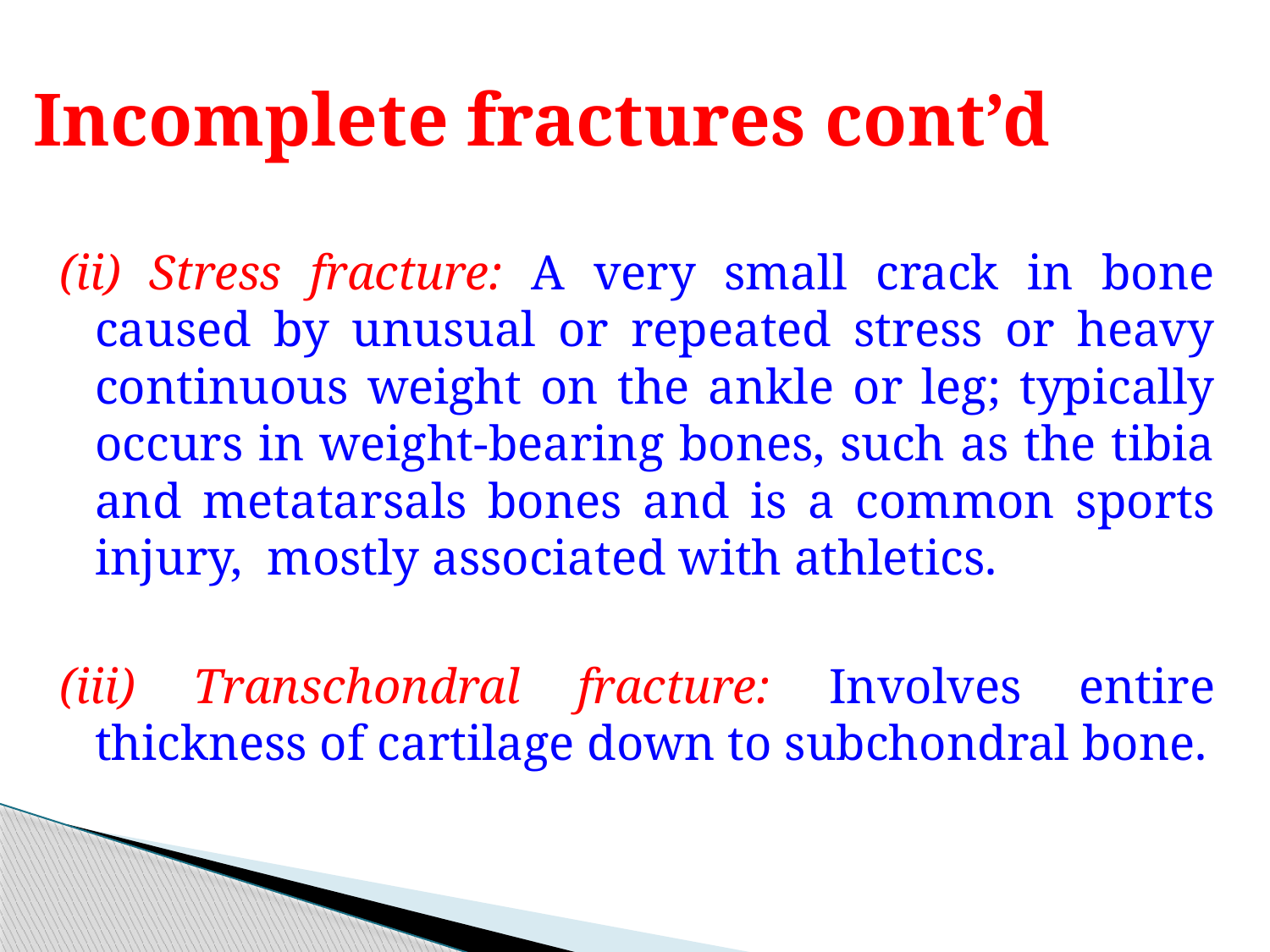

# Incomplete fractures cont’d

(ii) Stress fracture: A very small crack in bone caused by unusual or repeated stress or heavy continuous weight on the ankle or leg; typically occurs in weight-bearing bones, such as the tibia and metatarsals bones and is a common sports injury,  mostly associated with athletics.

(iii) Transchondral fracture: Involves entire thickness of cartilage down to subchondral bone.